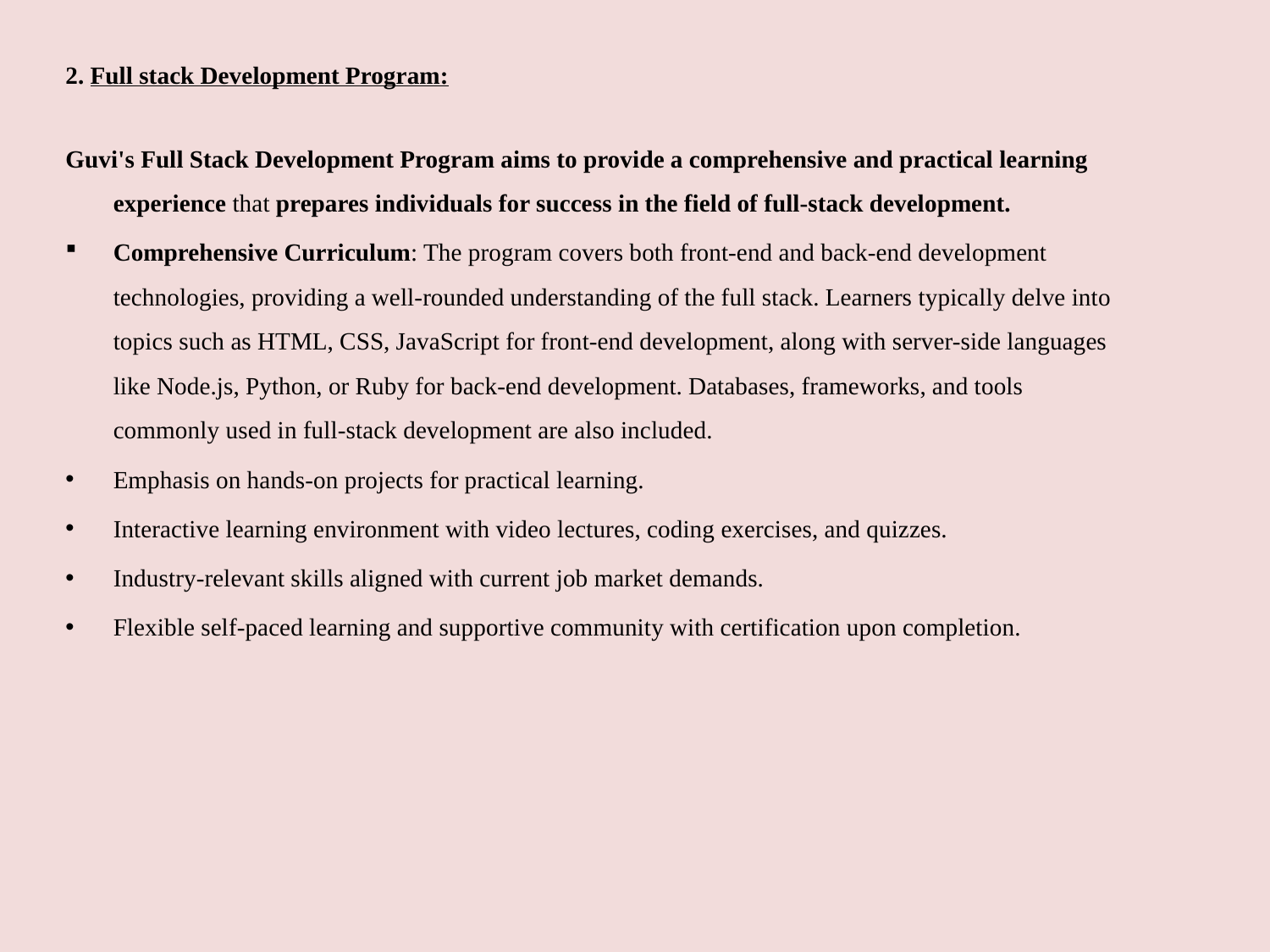

2. Full stack Development Program:

Guvi's Full Stack Development Program aims to provide a comprehensive and practical learning experience that prepares individuals for success in the field of full-stack development.
Comprehensive Curriculum: The program covers both front-end and back-end development technologies, providing a well-rounded understanding of the full stack. Learners typically delve into topics such as HTML, CSS, JavaScript for front-end development, along with server-side languages like Node.js, Python, or Ruby for back-end development. Databases, frameworks, and tools commonly used in full-stack development are also included.
Emphasis on hands-on projects for practical learning.
Interactive learning environment with video lectures, coding exercises, and quizzes.
Industry-relevant skills aligned with current job market demands.
Flexible self-paced learning and supportive community with certification upon completion.